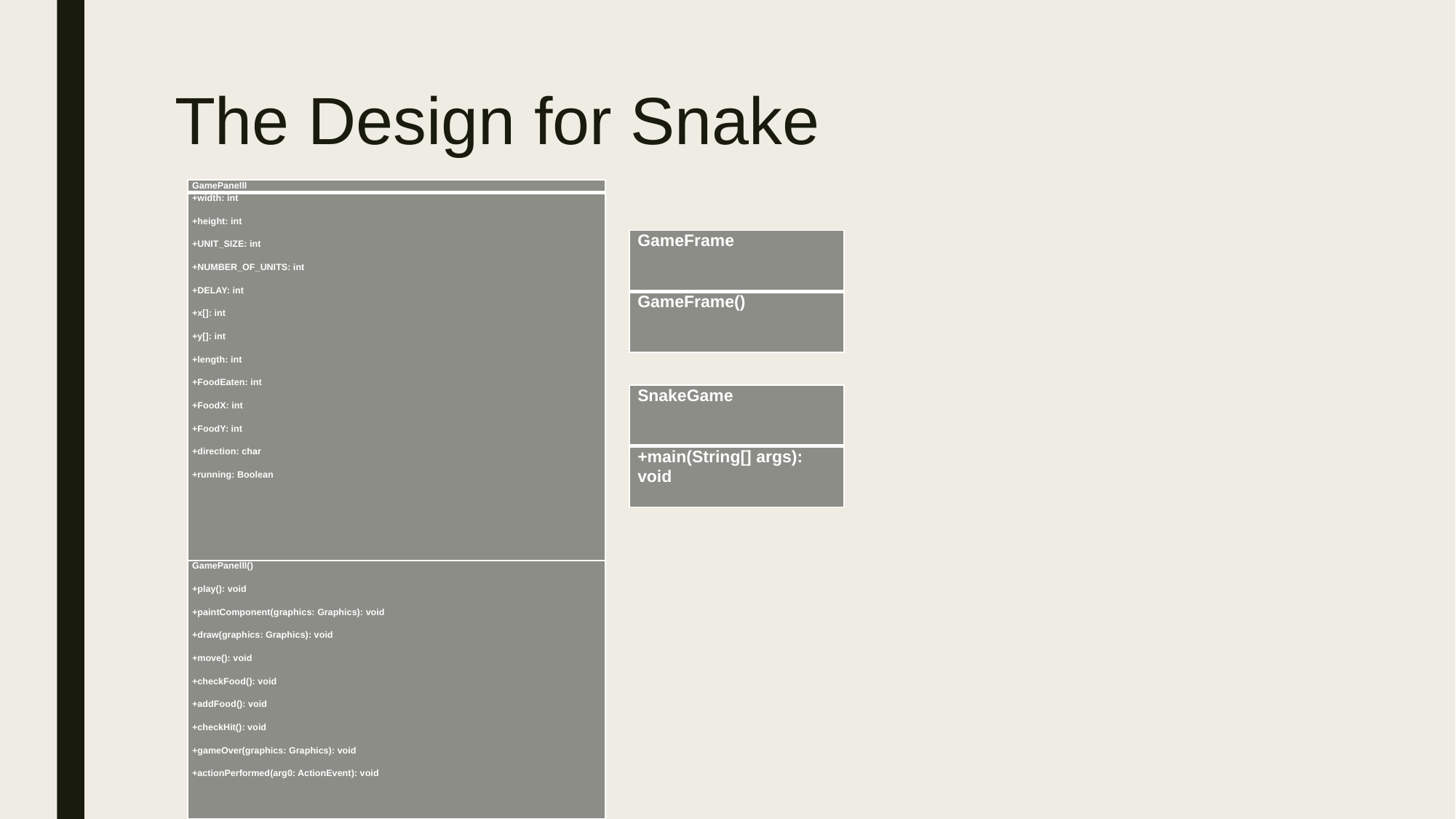

# The Design for Snake
| GamePanelll |
| --- |
| +width: int +height: int +UNIT\_SIZE: int +NUMBER\_OF\_UNITS: int +DELAY: int +x[]: int +y[]: int +length: int +FoodEaten: int +FoodX: int +FoodY: int +direction: char +running: Boolean |
| GamePanelll() +play(): void +paintComponent(graphics: Graphics): void +draw(graphics: Graphics): void +move(): void +checkFood(): void +addFood(): void +checkHit(): void +gameOver(graphics: Graphics): void +actionPerformed(arg0: ActionEvent): void |
| GameFrame |
| --- |
| GameFrame() |
| SnakeGame |
| --- |
| +main(String[] args): void |